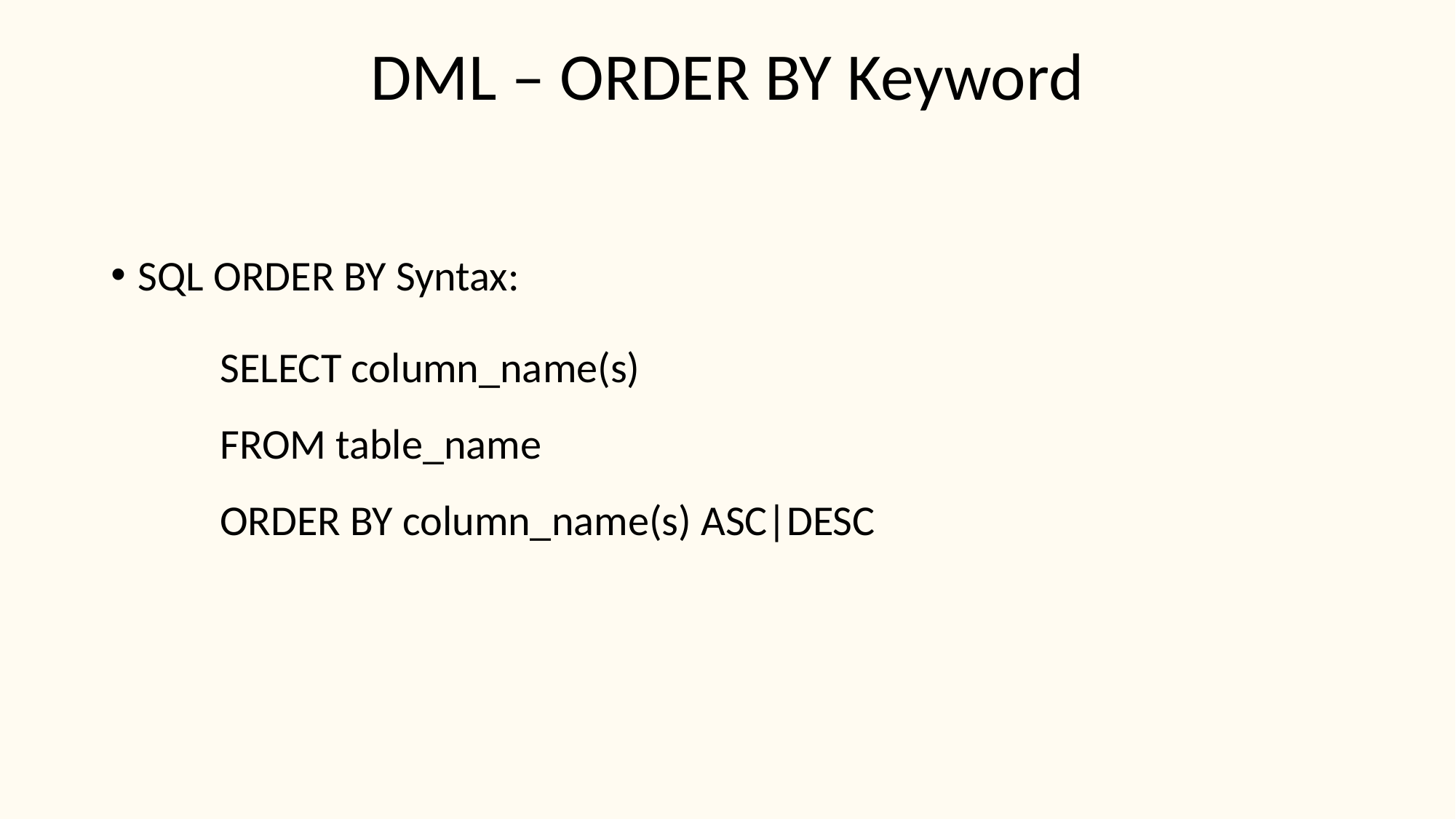

# DML – ORDER BY Keyword
SQL ORDER BY Syntax:
	SELECT column_name(s)
	FROM table_name
	ORDER BY column_name(s) ASC|DESC